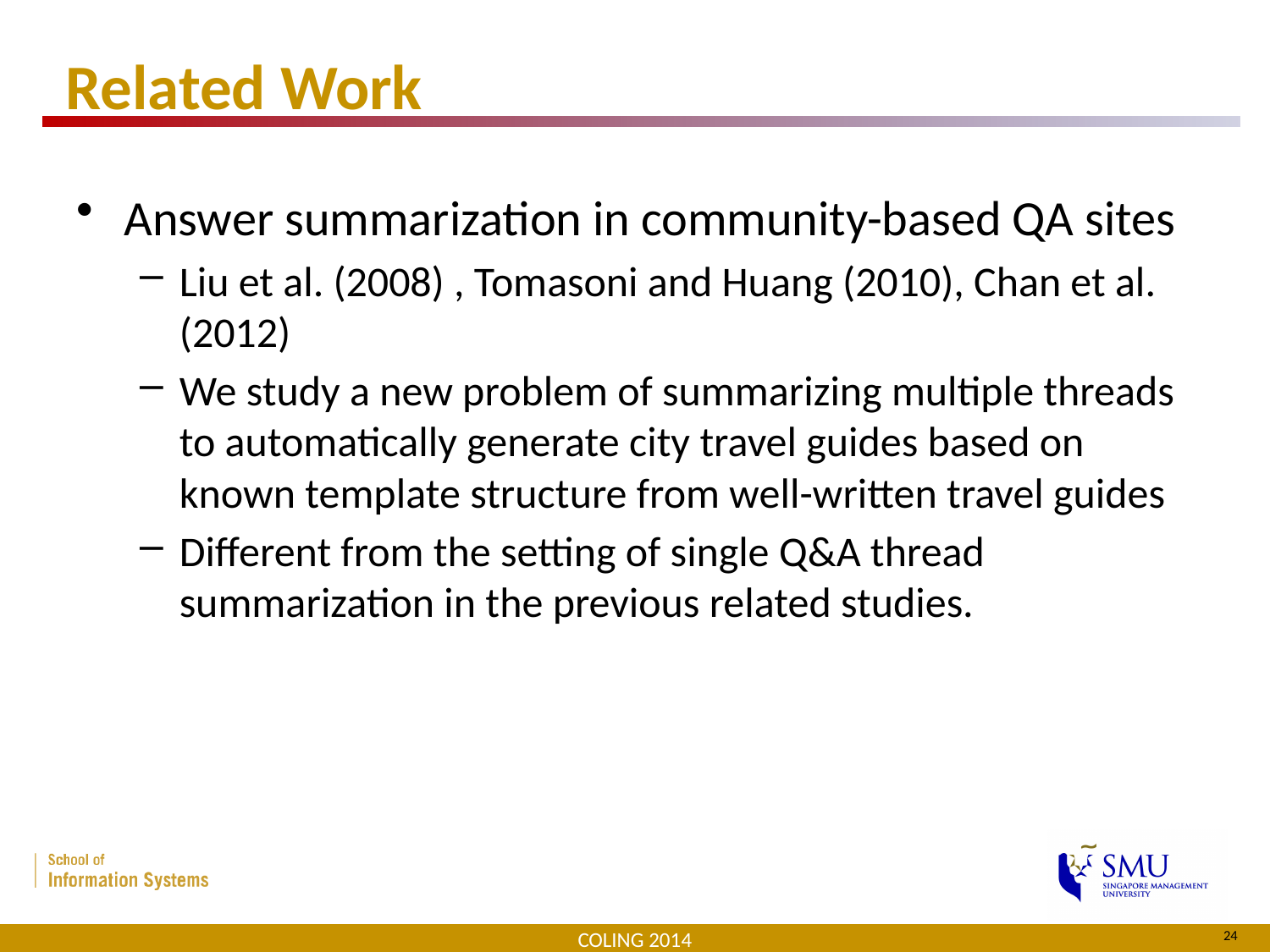

# Related Work
Answer summarization in community-based QA sites
Liu et al. (2008) , Tomasoni and Huang (2010), Chan et al. (2012)
We study a new problem of summarizing multiple threads to automatically generate city travel guides based on known template structure from well-written travel guides
Different from the setting of single Q&A thread summarization in the previous related studies.

COLING 2014
24